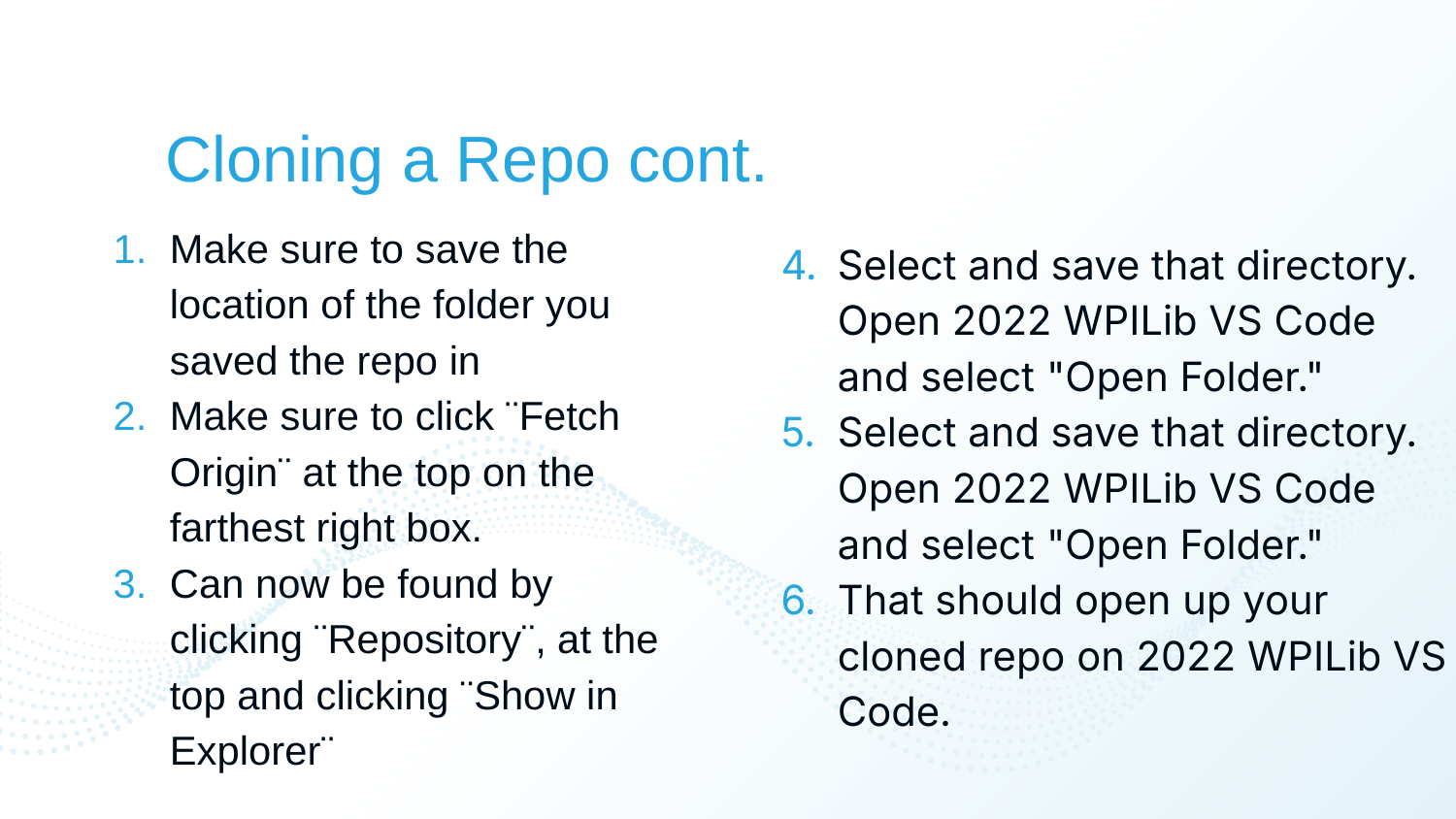

# Cloning a Repo cont.
Make sure to save the location of the folder you saved the repo in
Make sure to click ¨Fetch Origin¨ at the top on the farthest right box.
Can now be found by clicking ¨Repository¨, at the top and clicking ¨Show in Explorer¨
Select and save that directory. Open 2022 WPILib VS Code and select "Open Folder."
Select and save that directory. Open 2022 WPILib VS Code and select "Open Folder."
That should open up your cloned repo on 2022 WPILib VS Code.